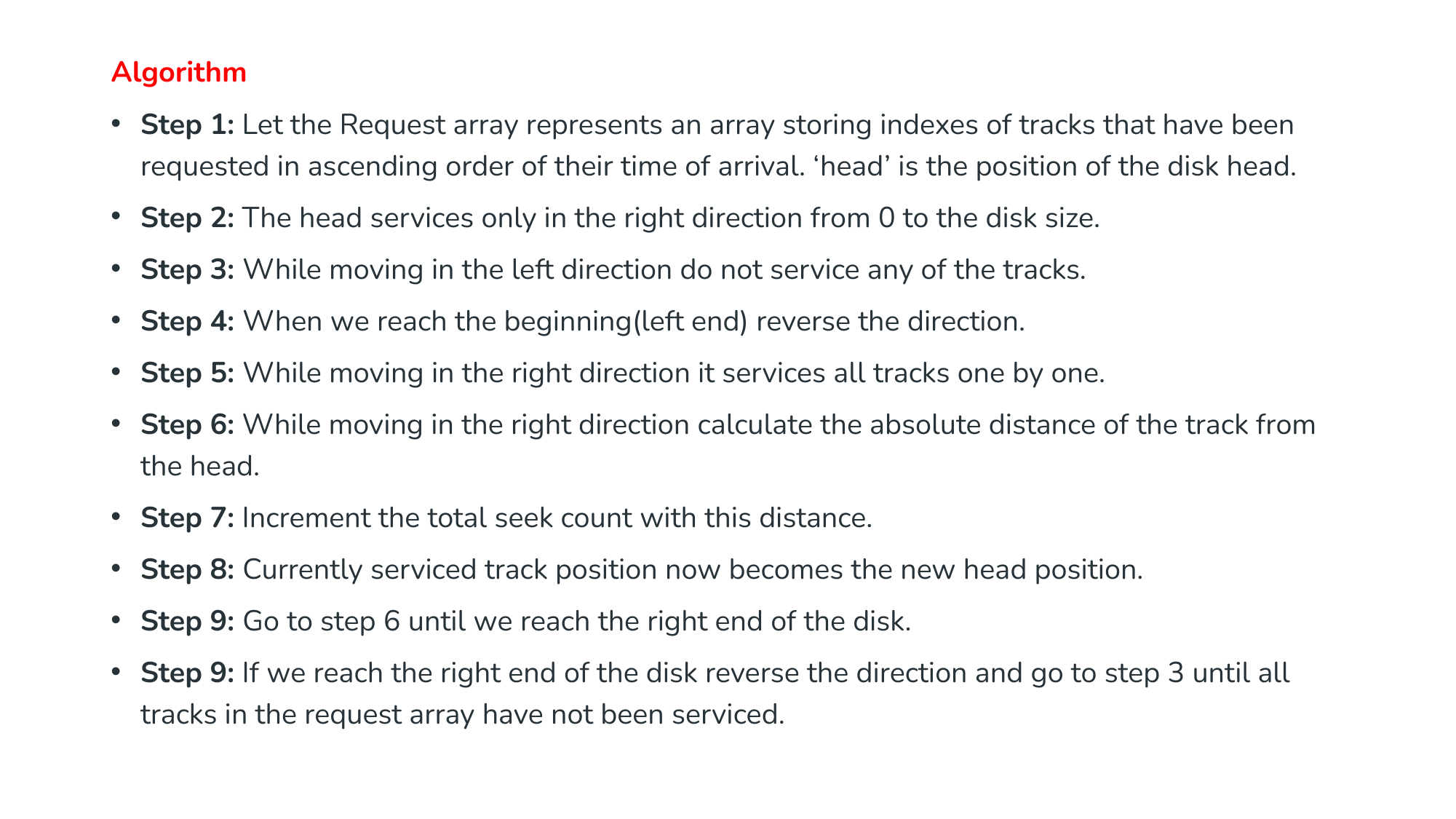

Algorithm
Step 1: Let the Request array represents an array storing indexes of tracks that have been requested in ascending order of their time of arrival. ‘head’ is the position of the disk head.
Step 2: The head services only in the right direction from 0 to the disk size.
Step 3: While moving in the left direction do not service any of the tracks.
Step 4: When we reach the beginning(left end) reverse the direction.
Step 5: While moving in the right direction it services all tracks one by one.
Step 6: While moving in the right direction calculate the absolute distance of the track from the head.
Step 7: Increment the total seek count with this distance.
Step 8: Currently serviced track position now becomes the new head position.
Step 9: Go to step 6 until we reach the right end of the disk.
Step 9: If we reach the right end of the disk reverse the direction and go to step 3 until all tracks in the request array have not been serviced.